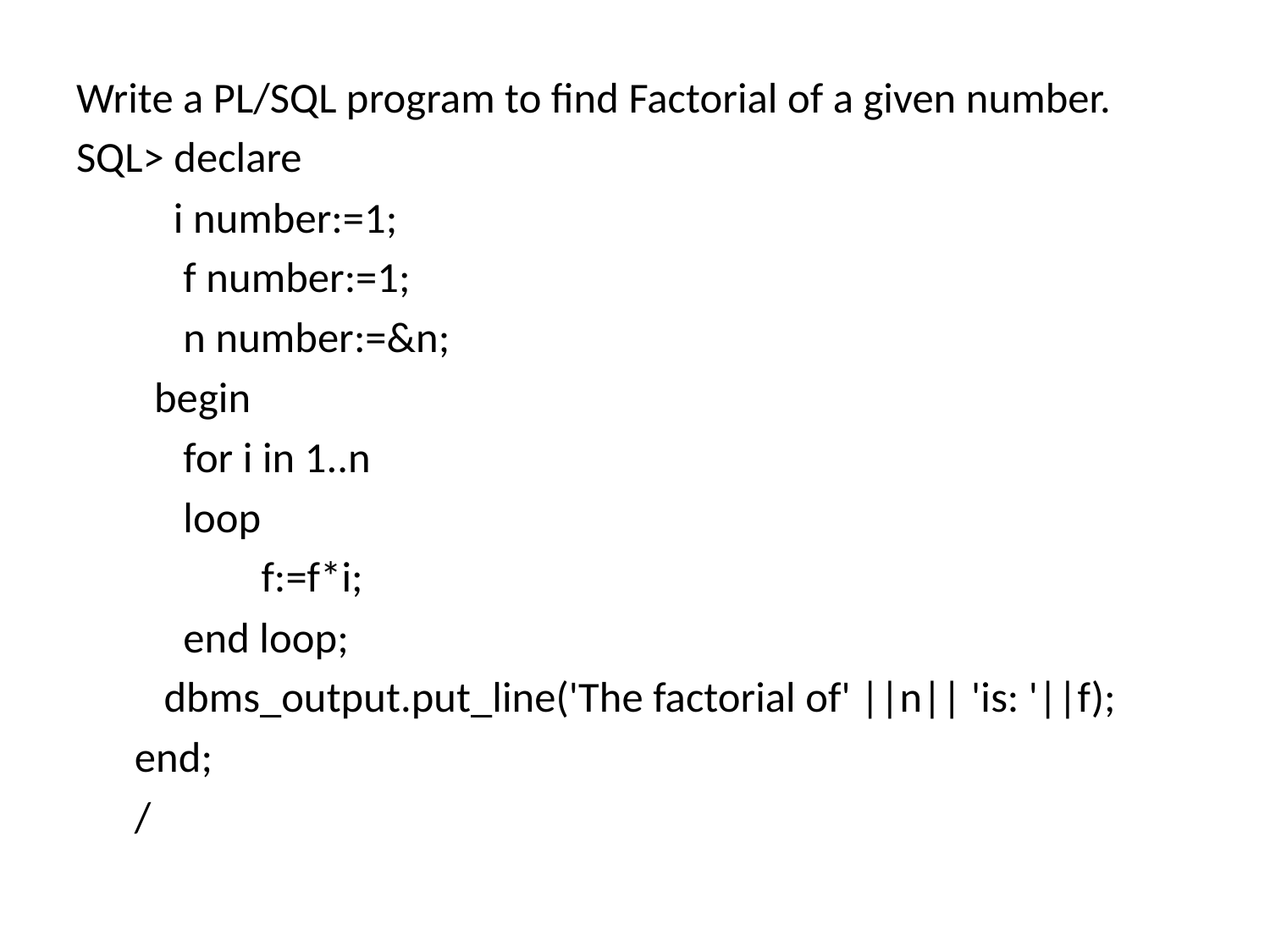

#
Write a PL/SQL program to find Factorial of a given number.
SQL> declare
          i number:=1;
           f number:=1;
           n number:=&n;
        begin
           for i in 1..n
           loop
                   f:=f*i;
           end loop;
         dbms_output.put_line('The factorial of' ||n|| 'is: '||f);
      end;
      /